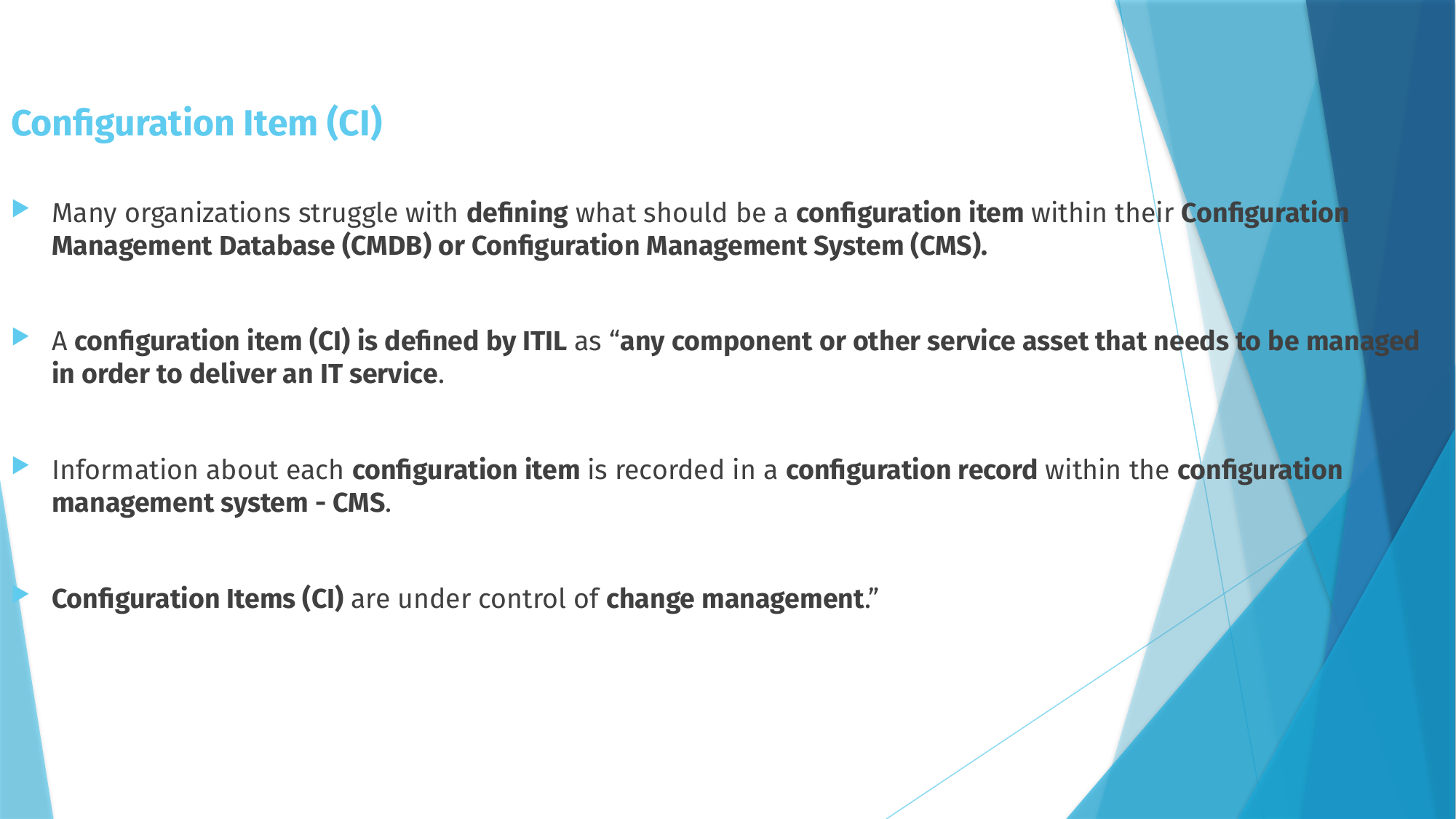

# Configuration Item (CI)
Many organizations struggle with defining what should be a configuration item within their Configuration Management Database (CMDB) or Configuration Management System (CMS).

A configuration item (CI) is defined by ITIL as “any component or other service asset that needs to be managed in order to deliver an IT service.

Information about each configuration item is recorded in a configuration record within the configuration management system - CMS.

Configuration Items (CI) are under control of change management.”